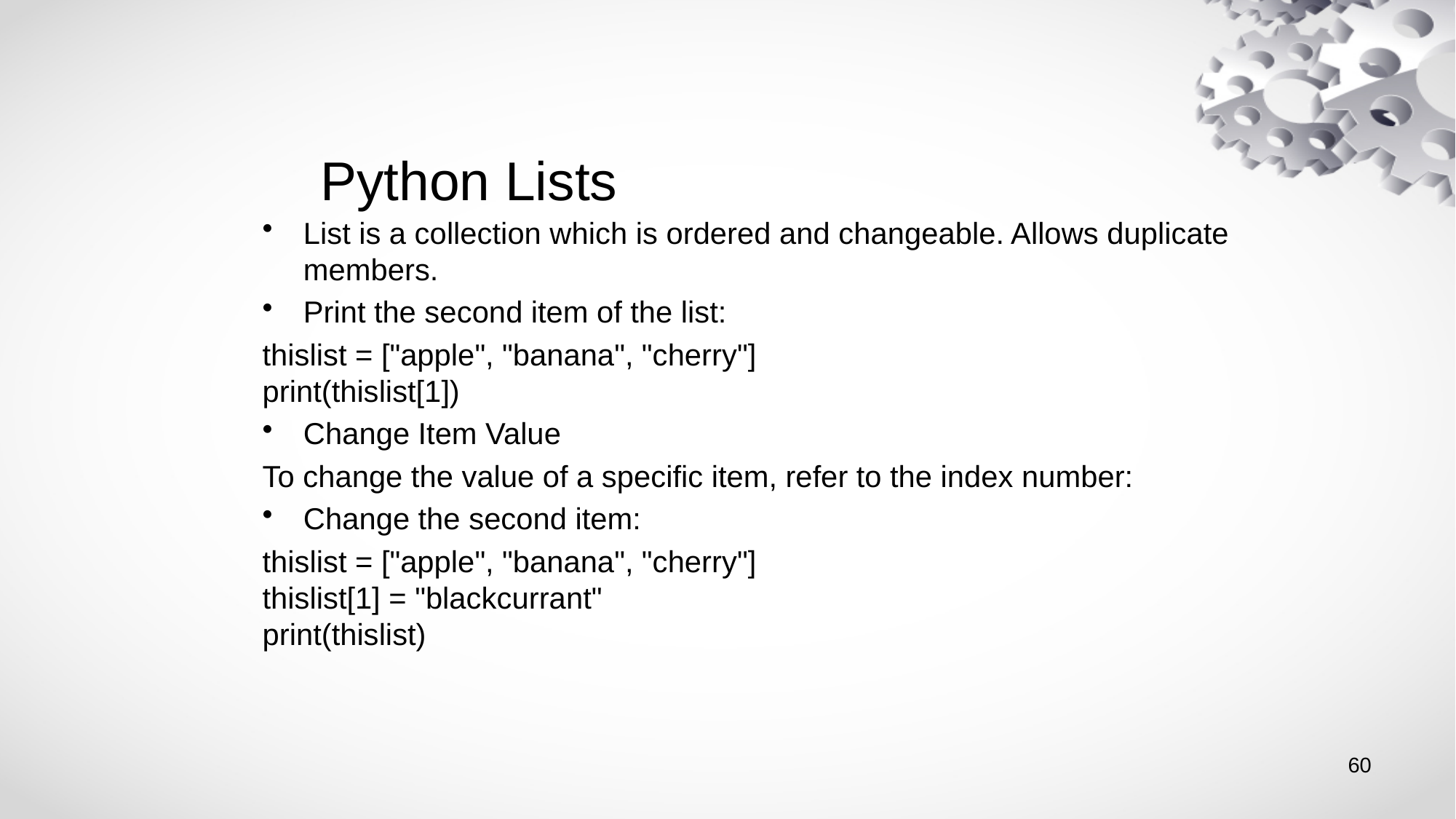

# Python Lists
List is a collection which is ordered and changeable. Allows duplicate members.
Print the second item of the list:
thislist = ["apple", "banana", "cherry"]
print(thislist[1])
Change Item Value
To change the value of a specific item, refer to the index number:
Change the second item:
thislist = ["apple", "banana", "cherry"]
thislist[1] = "blackcurrant"
print(thislist)

60